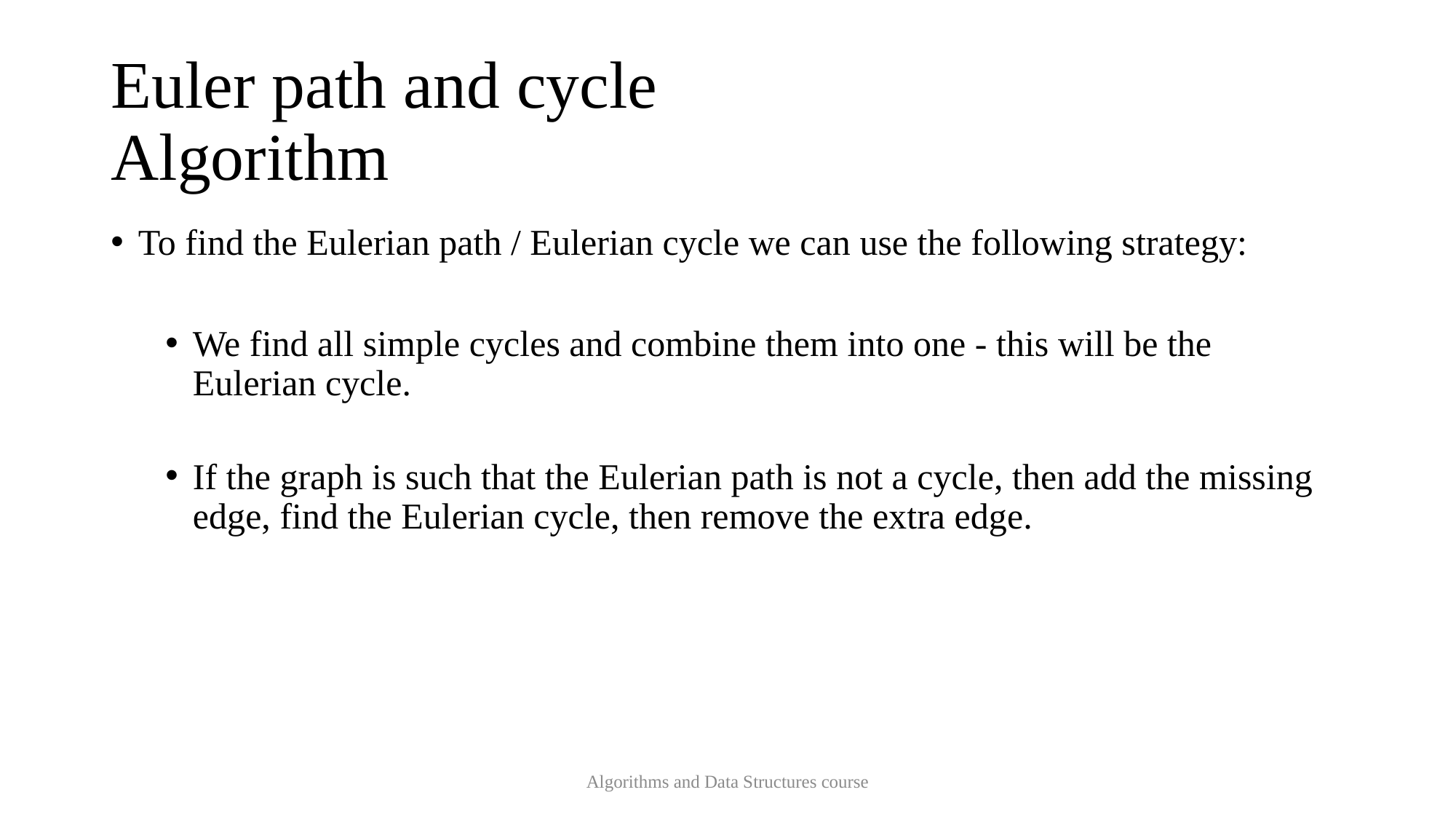

# Euler path and cycle Algorithm
To find the Eulerian path / Eulerian cycle we can use the following strategy:

We find all simple cycles and combine them into one - this will be the Eulerian cycle.

If the graph is such that the Eulerian path is not a cycle, then add the missing edge, find the Eulerian cycle, then remove the extra edge.
Algorithms and Data Structures course